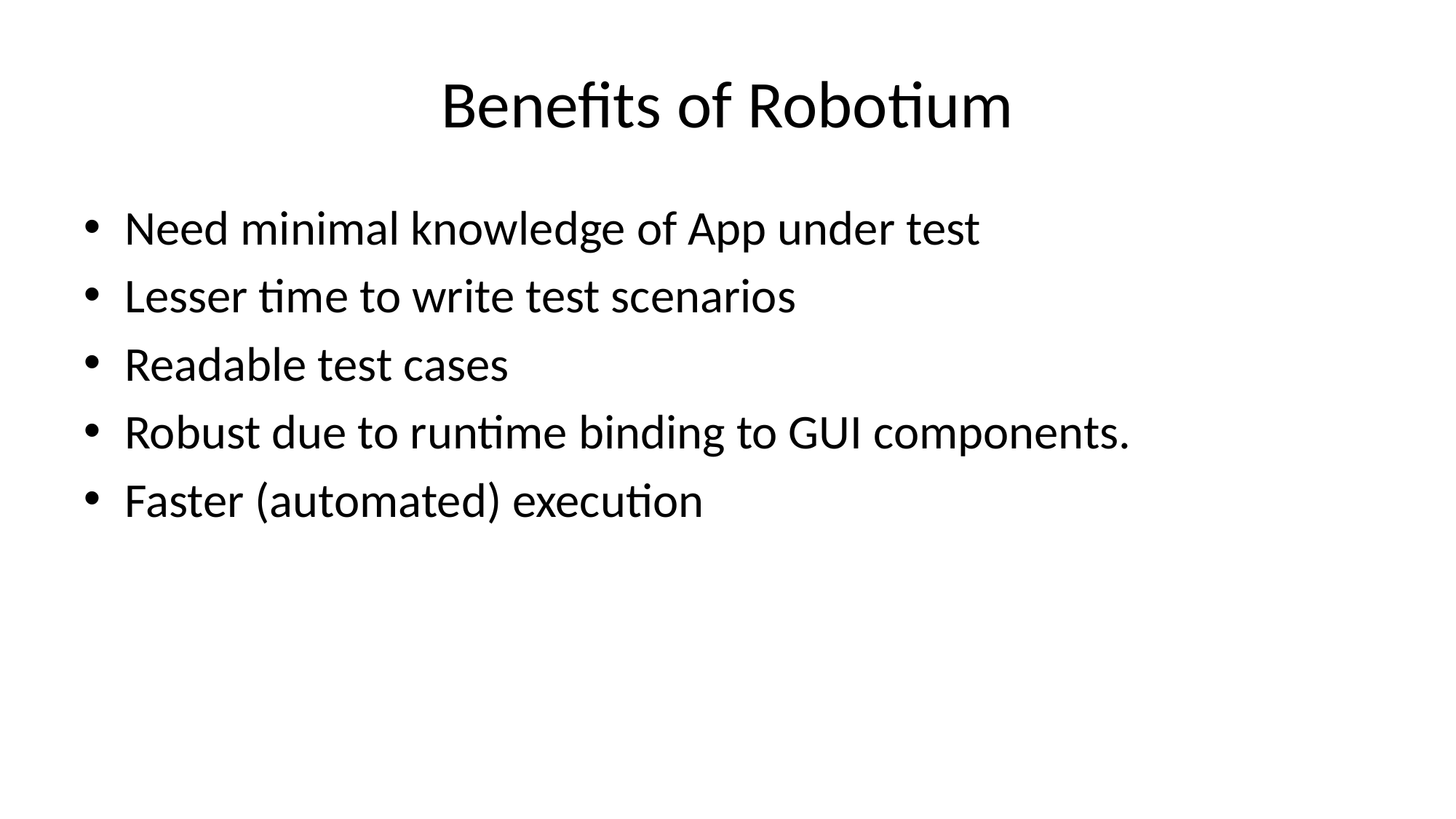

# Benefits of Robotium
Need minimal knowledge of App under test
Lesser time to write test scenarios
Readable test cases
Robust due to runtime binding to GUI components.
Faster (automated) execution